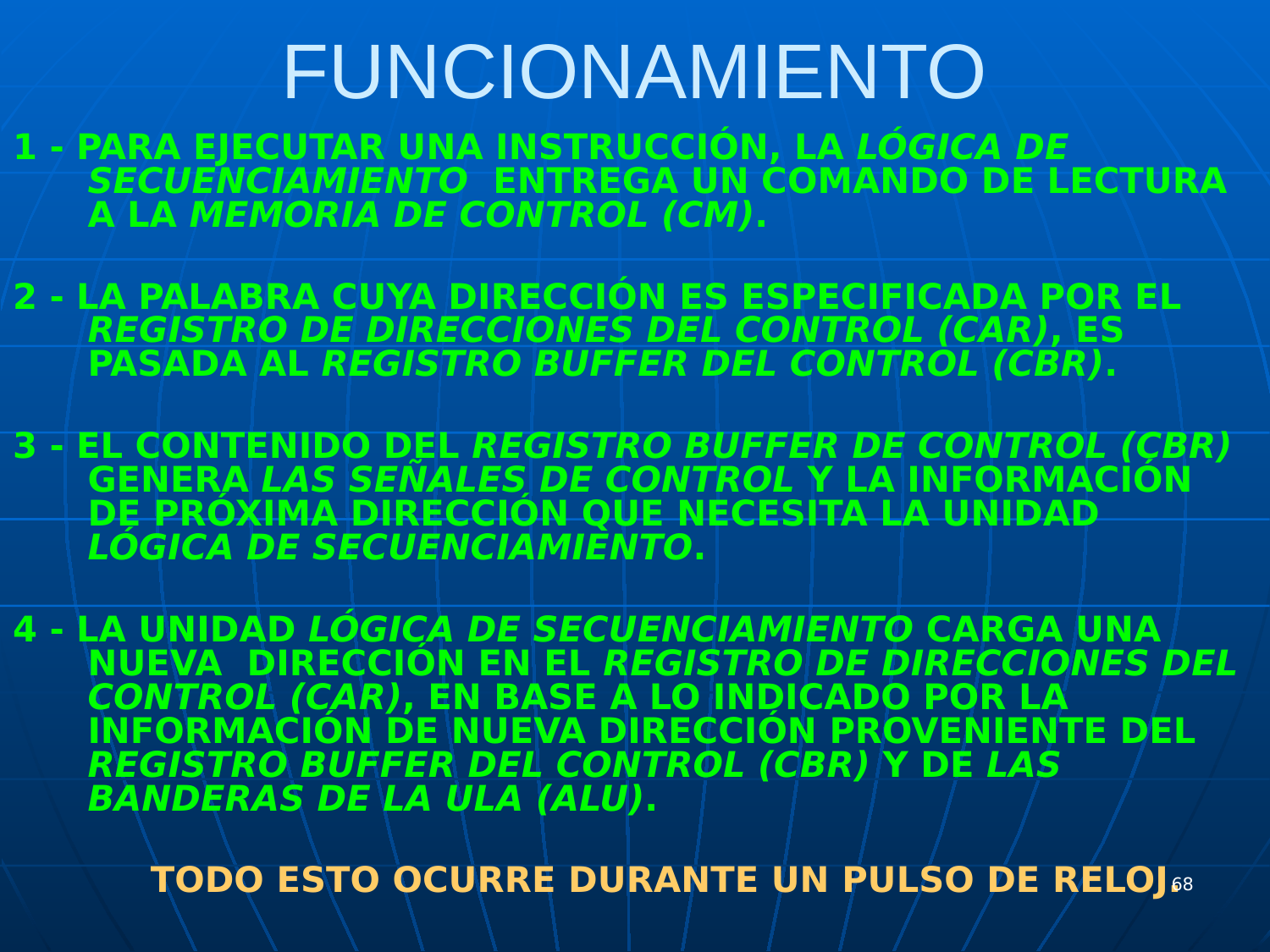

# FUNCIONAMIENTO
1 - PARA EJECUTAR UNA INSTRUCCIÓN, LA LÓGICA DE SECUENCIAMIENTO  ENTREGA UN COMANDO DE LECTURA A LA MEMORIA DE CONTROL (CM).

2 - LA PALABRA CUYA DIRECCIÓN ES ESPECIFICADA POR EL REGISTRO DE DIRECCIONES DEL CONTROL (CAR), ES PASADA AL REGISTRO BUFFER DEL CONTROL (CBR).

3 - EL CONTENIDO DEL REGISTRO BUFFER DE CONTROL (CBR) GENERA LAS SEÑALES DE CONTROL Y LA INFORMACIÓN DE PRÓXIMA DIRECCIÓN QUE NECESITA LA UNIDAD LÓGICA DE SECUENCIAMIENTO.

4 - LA UNIDAD LÓGICA DE SECUENCIAMIENTO CARGA UNA NUEVA  DIRECCIÓN EN EL REGISTRO DE DIRECCIONES DEL CONTROL (CAR), EN BASE A LO INDICADO POR LA INFORMACIÓN DE NUEVA DIRECCIÓN PROVENIENTE DEL REGISTRO BUFFER DEL CONTROL (CBR) Y DE LAS BANDERAS DE LA ULA (ALU).

      TODO ESTO OCURRE DURANTE UN PULSO DE RELOJ.
68